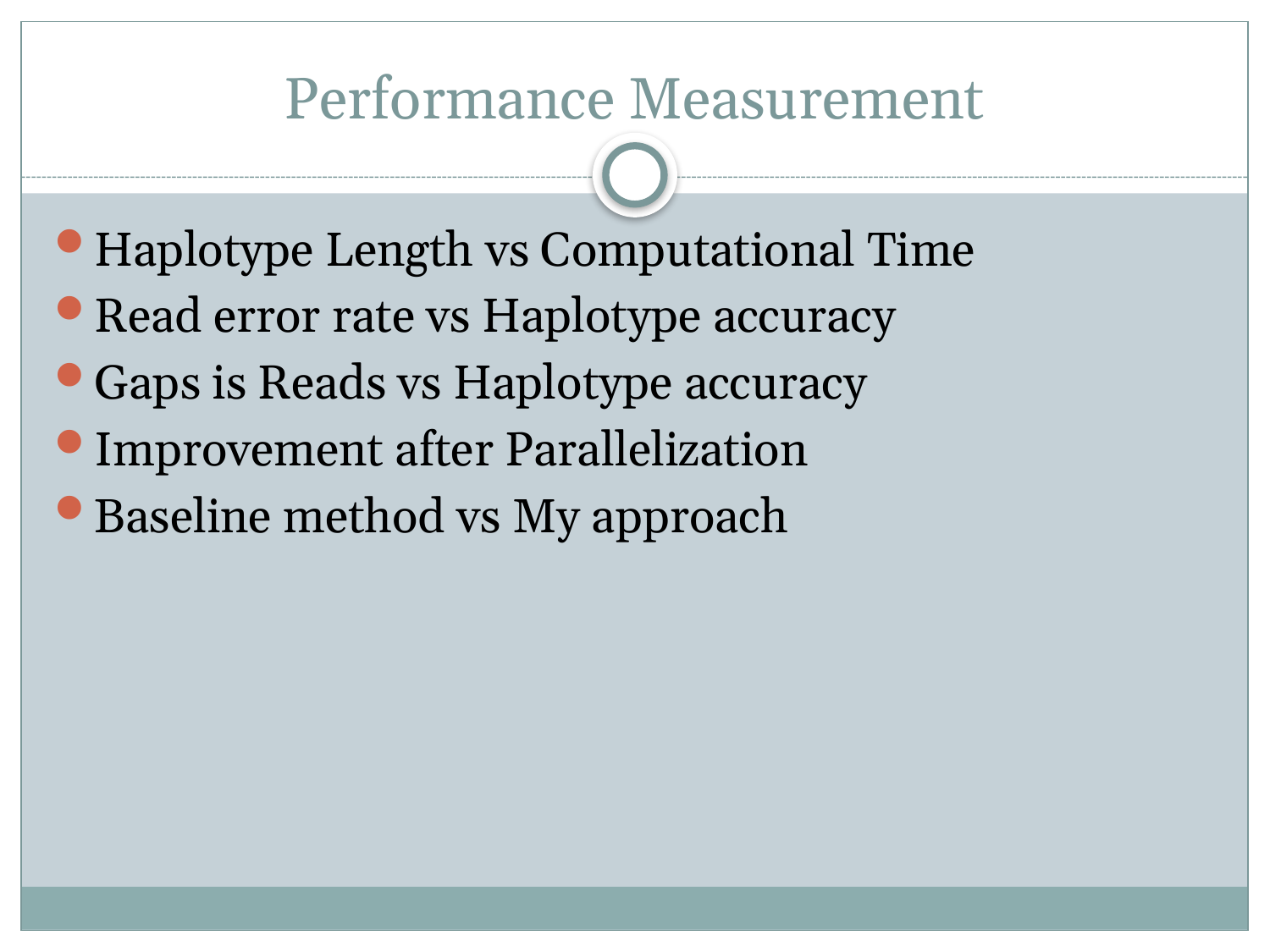

# Performance Measurement
Haplotype Length vs Computational Time
Read error rate vs Haplotype accuracy
Gaps is Reads vs Haplotype accuracy
Improvement after Parallelization
Baseline method vs My approach